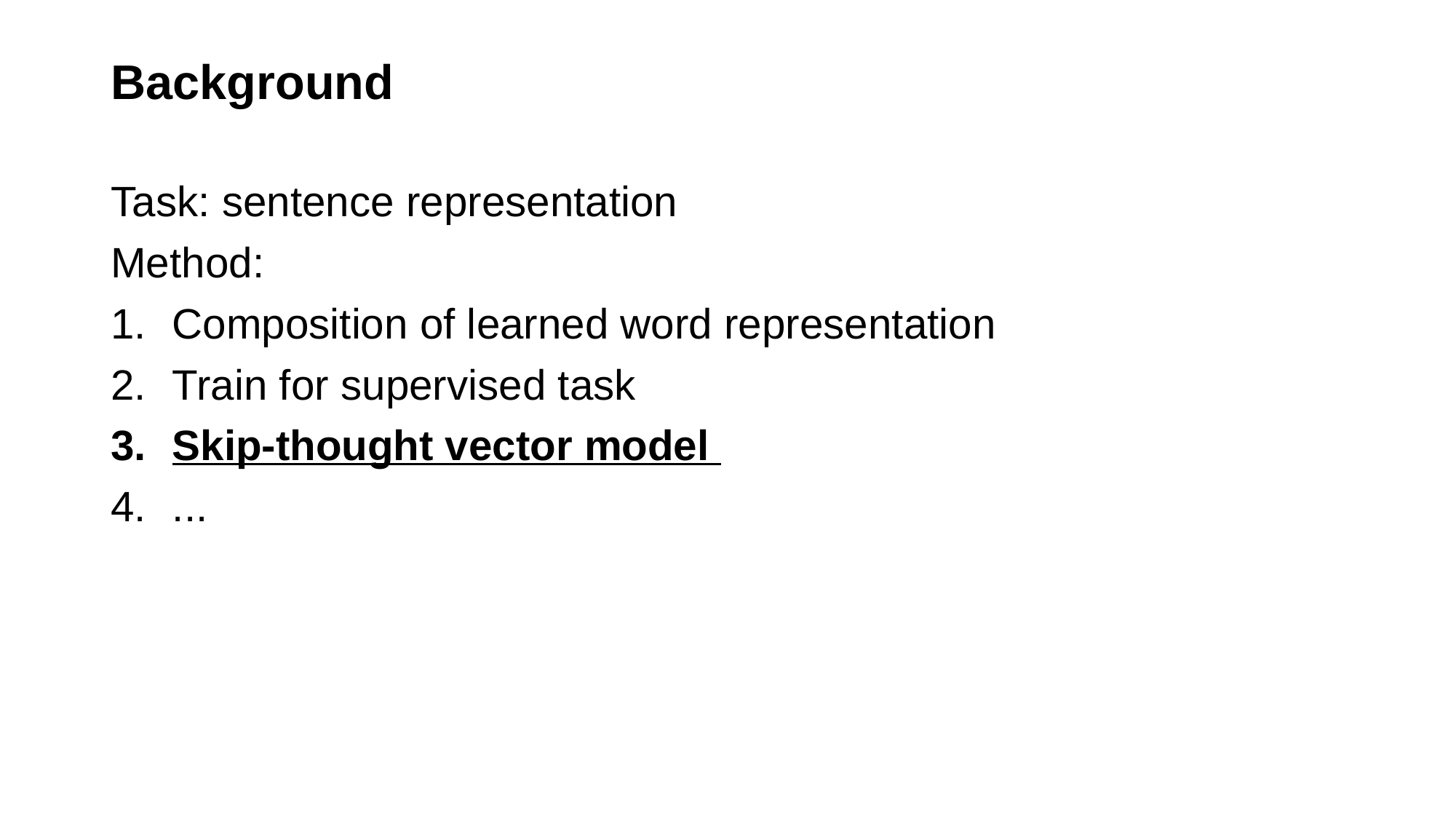

# Background
Task: sentence representation
Method:
Composition of learned word representation
Train for supervised task
Skip-thought vector model
...